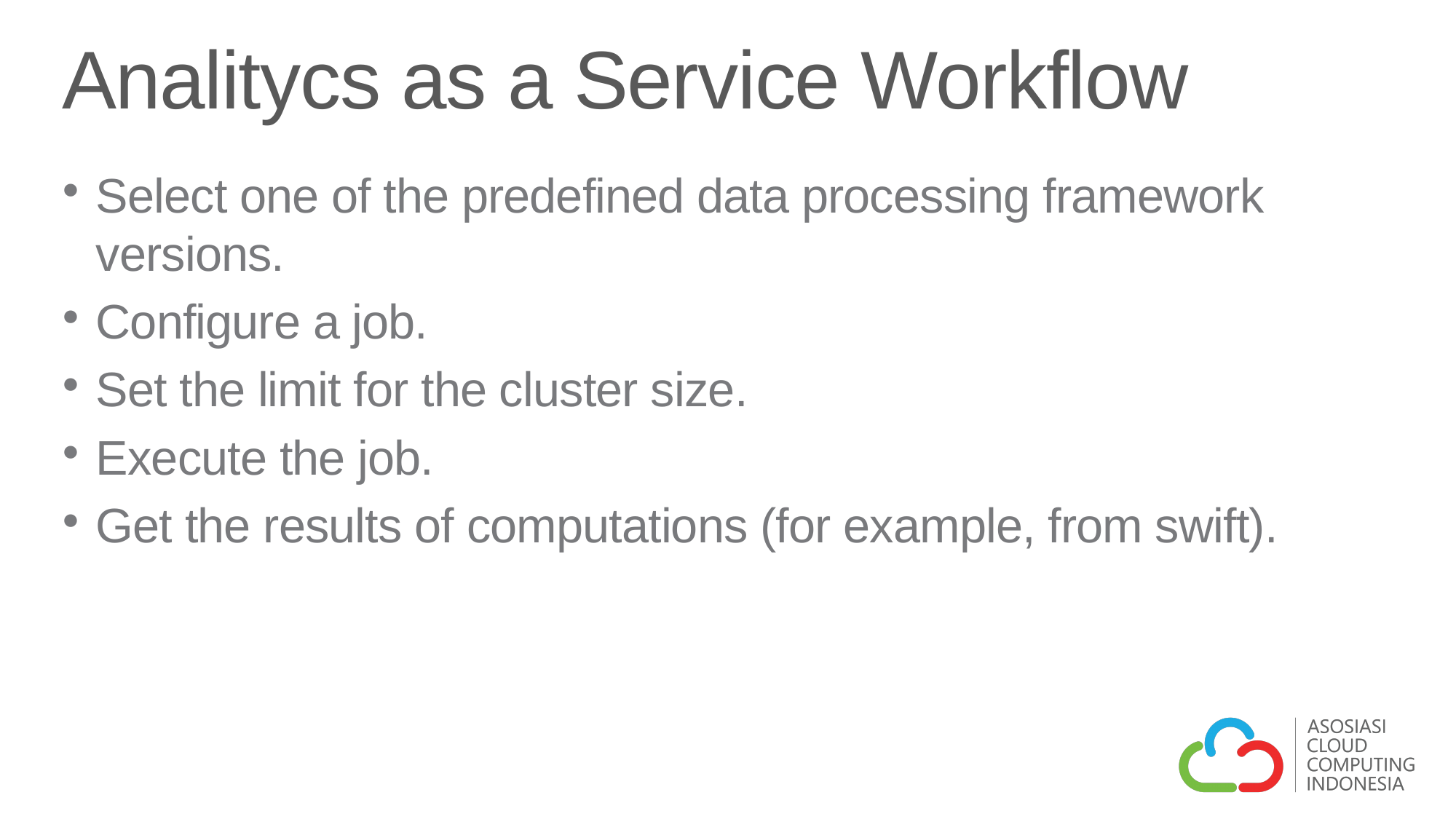

Analitycs as a Service Workflow
Select one of the predefined data processing framework versions.
Configure a job.
Set the limit for the cluster size.
Execute the job.
Get the results of computations (for example, from swift).